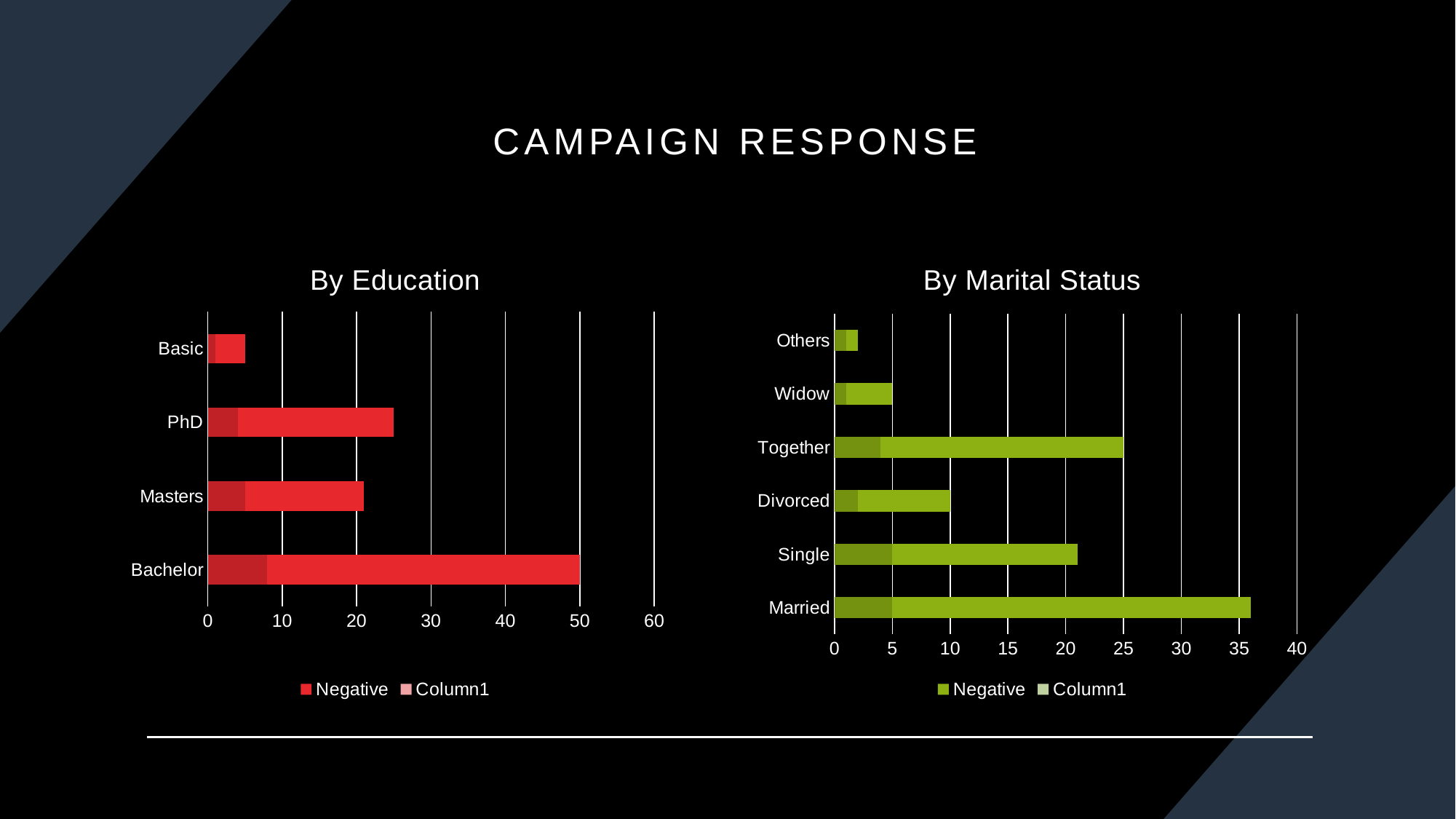

Campaign Response

### Chart: By Education

| Category | Positive | Negative | Column1 |
|---|---|---|---|
| Bachelor | 8.0 | 42.0 | None |
| Masters | 5.0 | 16.0 | None |
| PhD | 4.0 | 21.0 | None |
| Basic | 1.0 | 4.0 | None |

### Chart: By Marital Status

| Category | Positve | Negative | Column1 |
|---|---|---|---|
| Married | 5.0 | 31.0 | None |
| Single | 5.0 | 16.0 | None |
| Divorced | 2.0 | 8.0 | None |
| Together | 4.0 | 21.0 | None |
| Widow | 1.0 | 4.0 | None |
| Others | 1.0 | 1.0 | None |